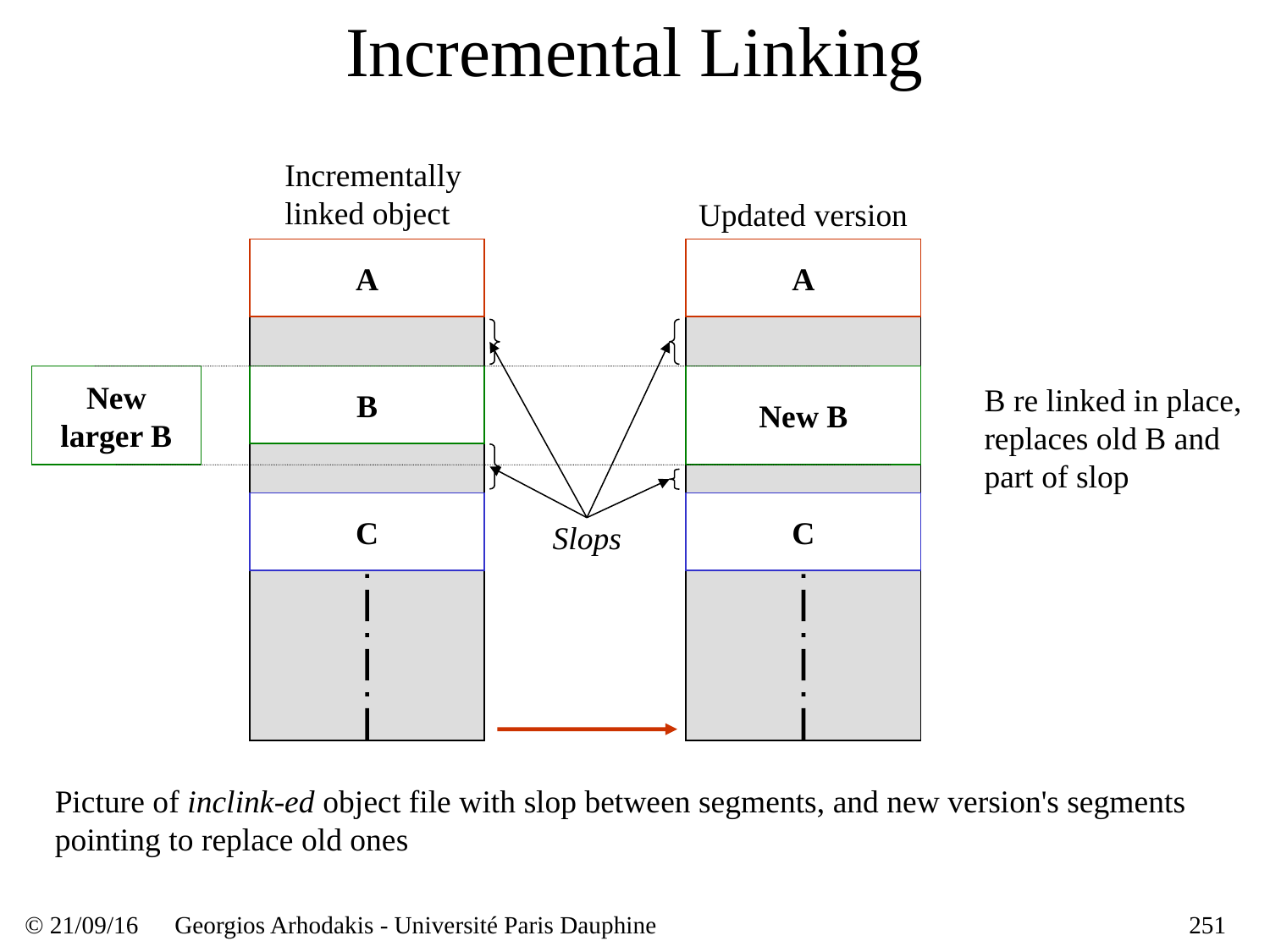

# Incremental Linking
Incrementally linked object
Updated version
A
A

New
larger B

B
New B
B re linked in place, replaces old B and part of slop

C
C
Slops

Picture of inclink-ed object file with slop between segments, and new version's segments pointing to replace old ones
© 21/09/16
Georgios Arhodakis - Université Paris Dauphine
251